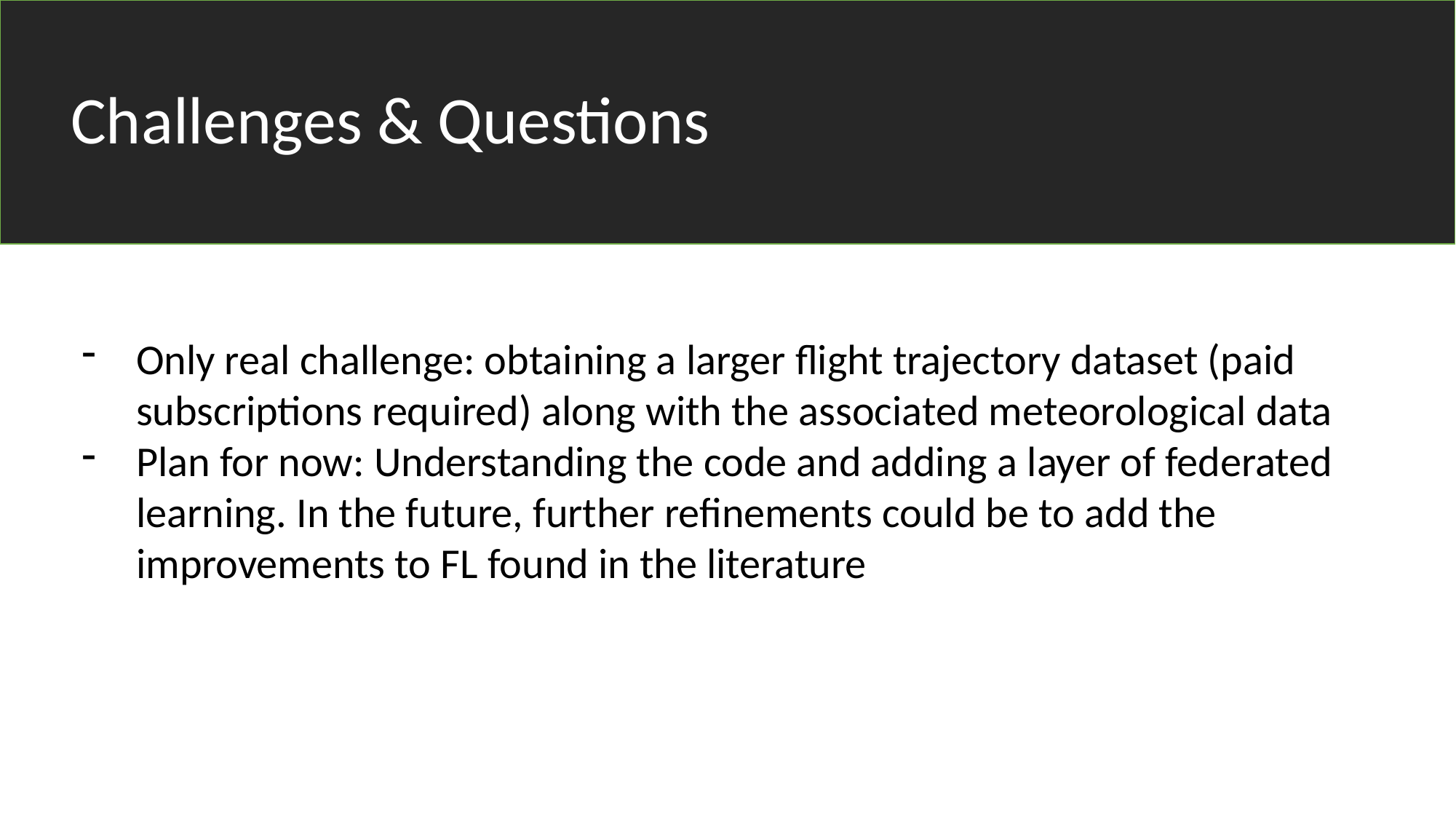

# Challenges & Questions
Only real challenge: obtaining a larger flight trajectory dataset (paid subscriptions required) along with the associated meteorological data
Plan for now: Understanding the code and adding a layer of federated learning. In the future, further refinements could be to add the improvements to FL found in the literature